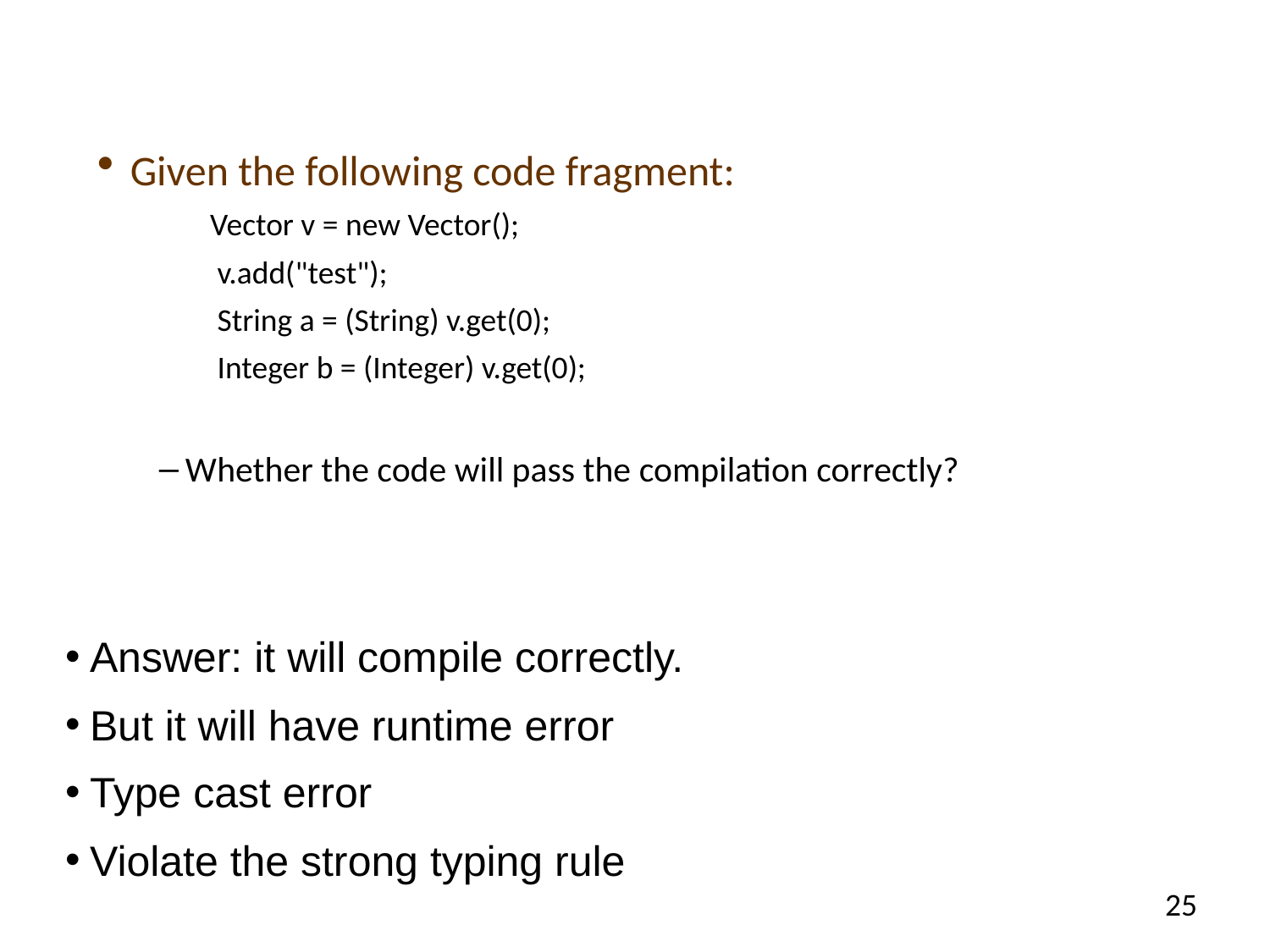

#
Given the following code fragment:
Vector v = new Vector();
 v.add("test");
 String a = (String) v.get(0);
 Integer b = (Integer) v.get(0);

Whether the code will pass the compilation correctly?

Answer: it will compile correctly.
But it will have runtime error
Type cast error
Violate the strong typing rule

25